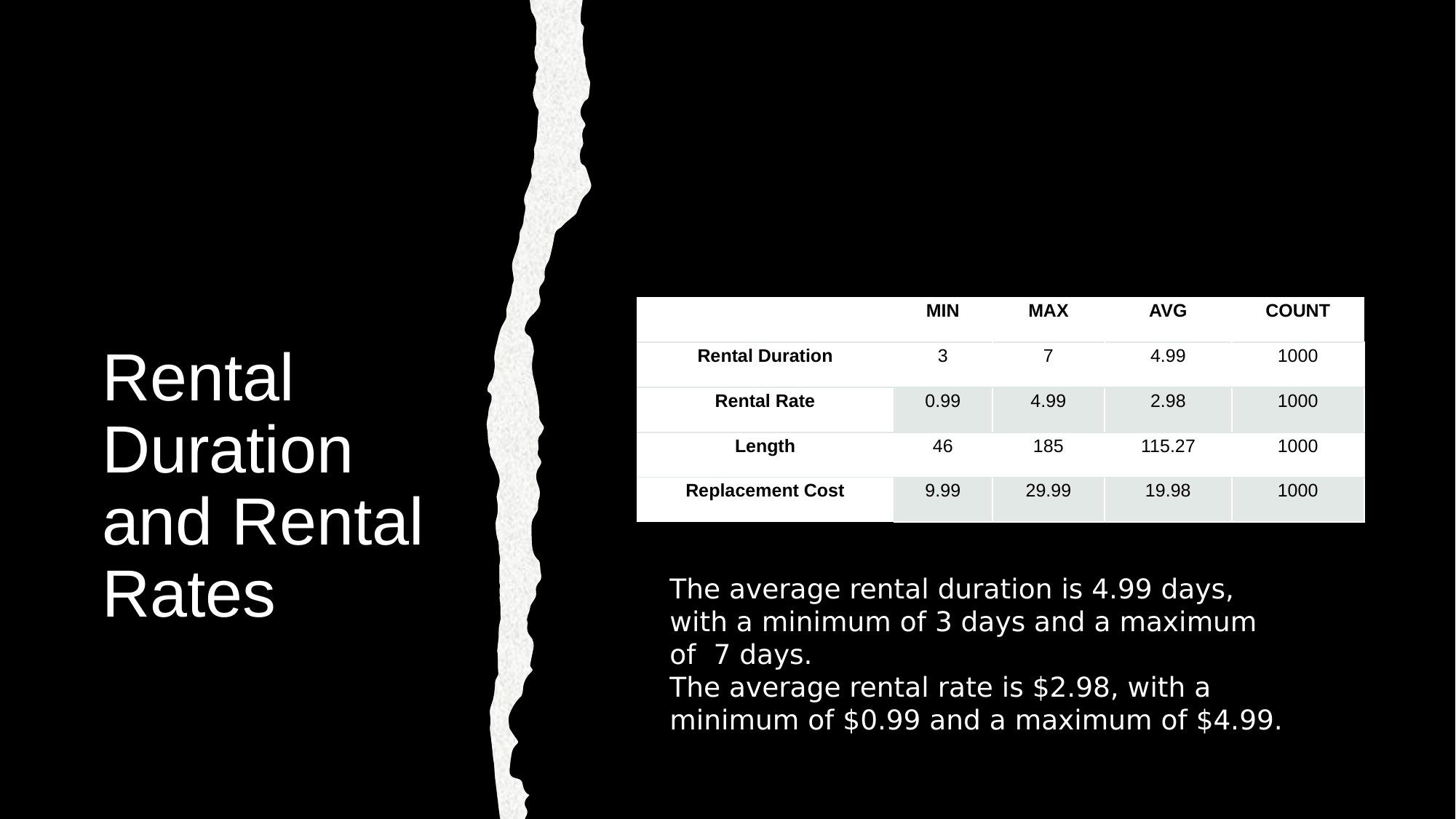

# Rental Duration and Rental Rates
|  | MIN | MAX | AVG | COUNT |
| --- | --- | --- | --- | --- |
| Rental Duration | 3 | 7 | 4.99 | 1000 |
| Rental Rate | 0.99 | 4.99 | 2.98 | 1000 |
| Length | 46 | 185 | 115.27 | 1000 |
| Replacement Cost | 9.99 | 29.99 | 19.98 | 1000 |
The average rental duration is 4.99 days, with a minimum of 3 days and a maximum of  7 days.
The average rental rate is $2.98, with a minimum of $0.99 and a maximum of $4.99.